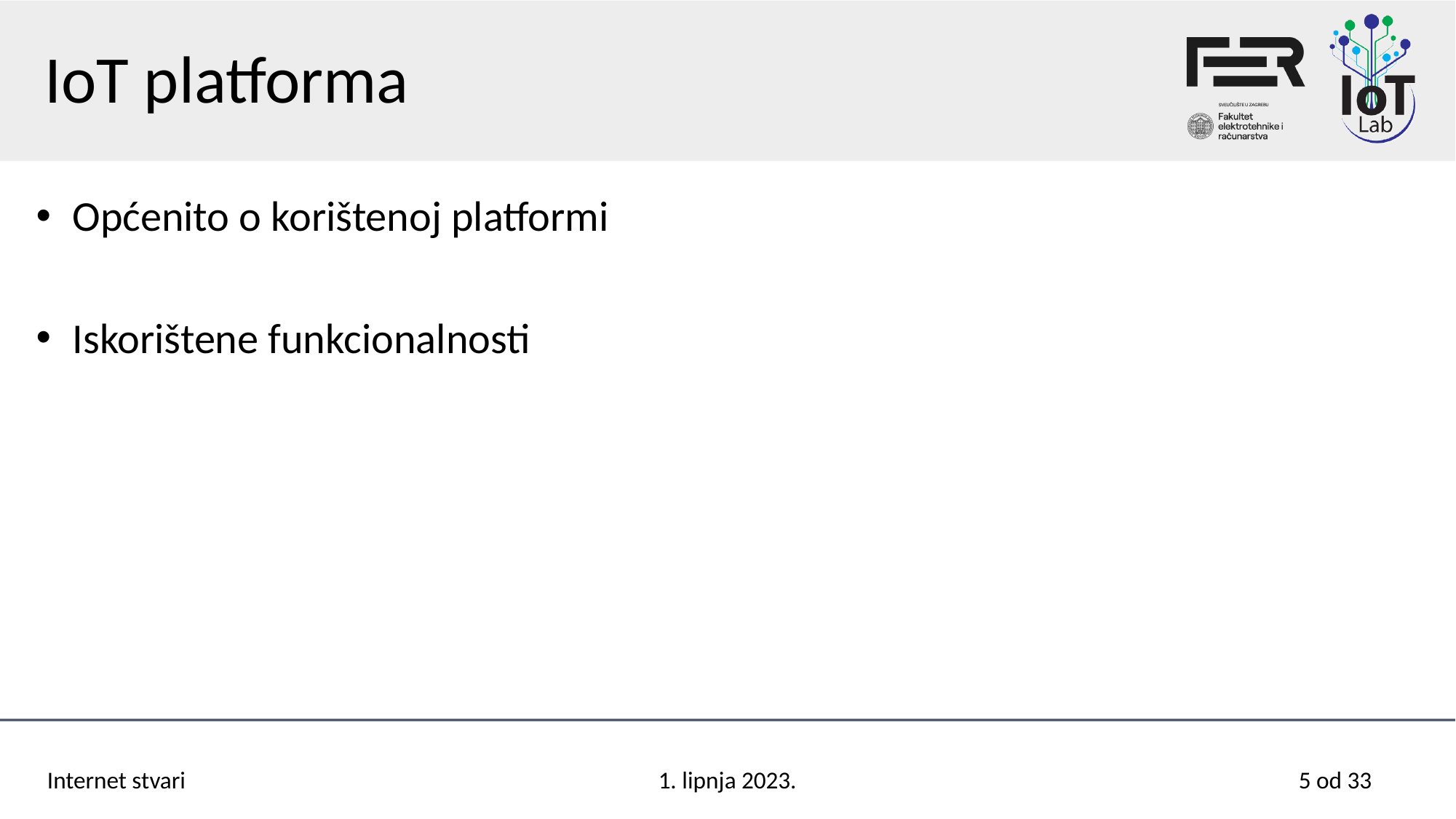

# IoT platforma
Općenito o korištenoj platformi

Iskorištene funkcionalnosti

Internet stvari
1. lipnja 2023.
5 od 33